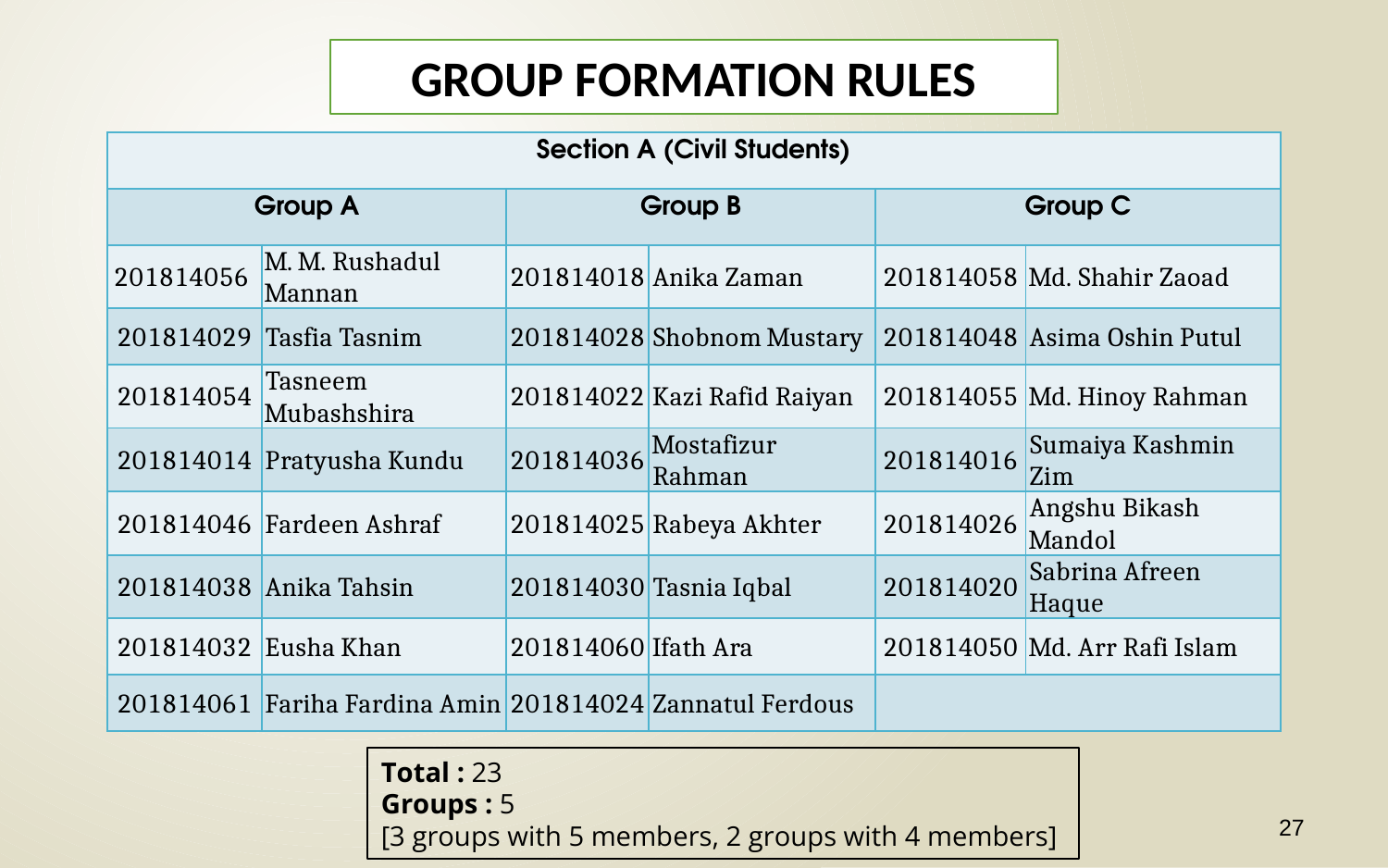

GROUP FORMATION RULES
| Section A (Civil Students) |  |  |  |  |  |
| --- | --- | --- | --- | --- | --- |
| Group A |  | Group B |  | Group C |  |
| 201814056 | M. M. Rushadul Mannan | 201814018 | Anika Zaman | 201814058 | Md. Shahir Zaoad |
| 201814029 | Tasfia Tasnim | 201814028 | Shobnom Mustary | 201814048 | Asima Oshin Putul |
| 201814054 | Tasneem Mubashshira | 201814022 | Kazi Rafid Raiyan | 201814055 | Md. Hinoy Rahman |
| 201814014 | Pratyusha Kundu | 201814036 | Mostafizur Rahman | 201814016 | Sumaiya Kashmin Zim |
| 201814046 | Fardeen Ashraf | 201814025 | Rabeya Akhter | 201814026 | Angshu Bikash Mandol |
| 201814038 | Anika Tahsin | 201814030 | Tasnia Iqbal | 201814020 | Sabrina Afreen Haque |
| 201814032 | Eusha Khan | 201814060 | Ifath Ara | 201814050 | Md. Arr Rafi Islam |
| 201814061 | Fariha Fardina Amin | 201814024 | Zannatul Ferdous |  |  |
Total : 23
Groups : 5
[3 groups with 5 members, 2 groups with 4 members]
27